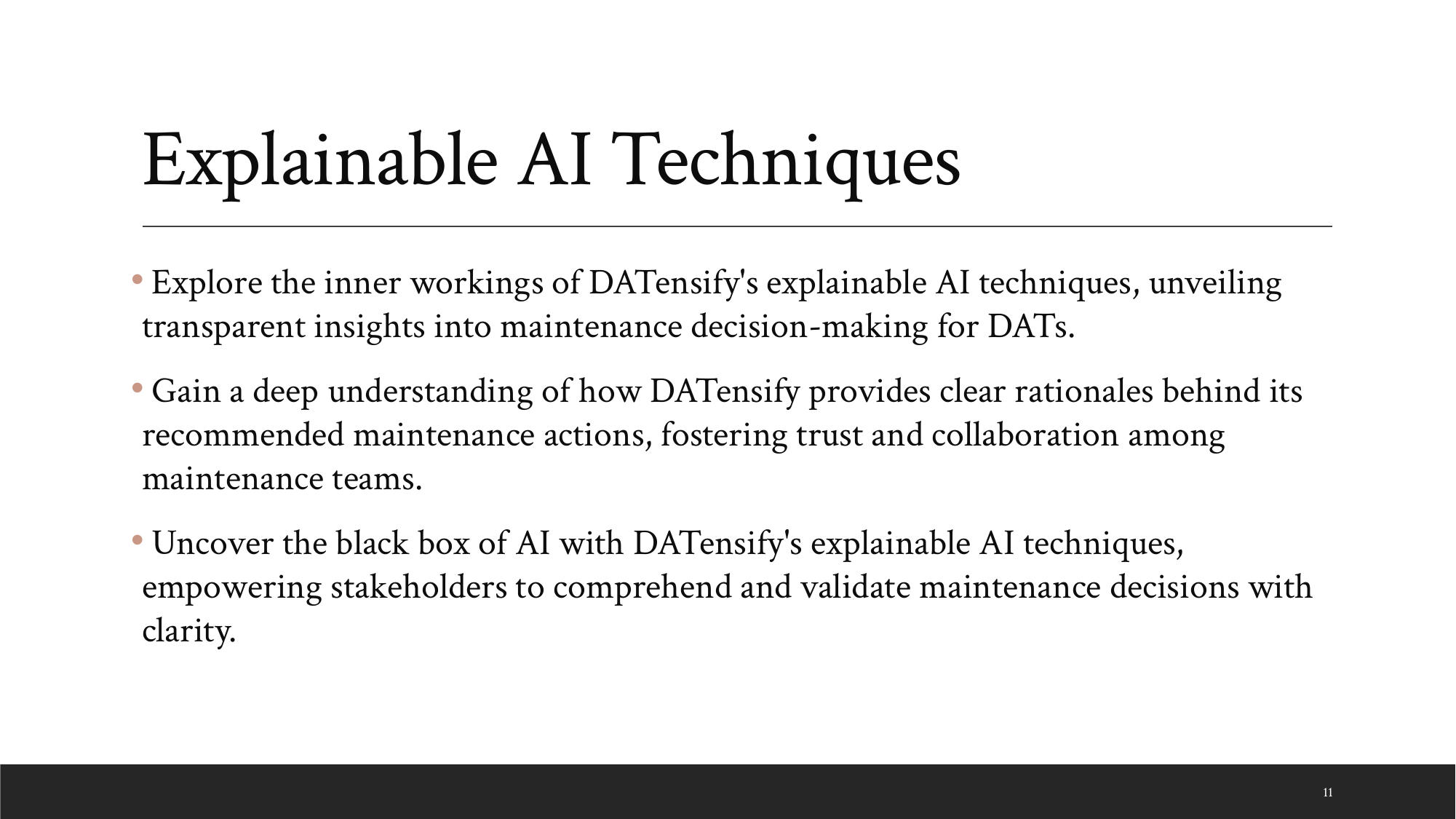

# Explainable AI Techniques
 Explore the inner workings of DATensify's explainable AI techniques, unveiling transparent insights into maintenance decision-making for DATs.
 Gain a deep understanding of how DATensify provides clear rationales behind its recommended maintenance actions, fostering trust and collaboration among maintenance teams.
 Uncover the black box of AI with DATensify's explainable AI techniques, empowering stakeholders to comprehend and validate maintenance decisions with clarity.
11